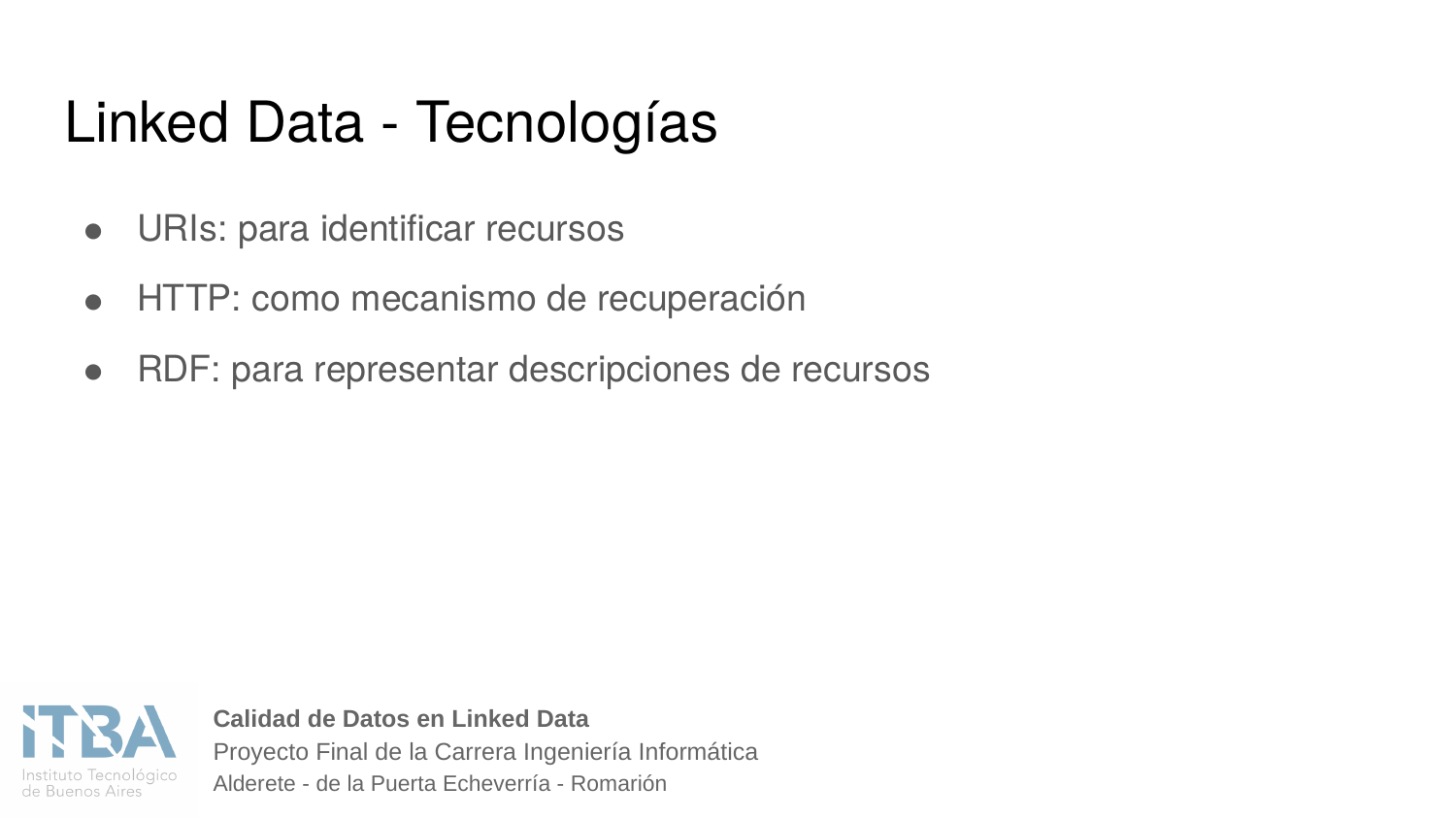

# Linked Data - Tecnologías
URIs: para identificar recursos
HTTP: como mecanismo de recuperación
RDF: para representar descripciones de recursos